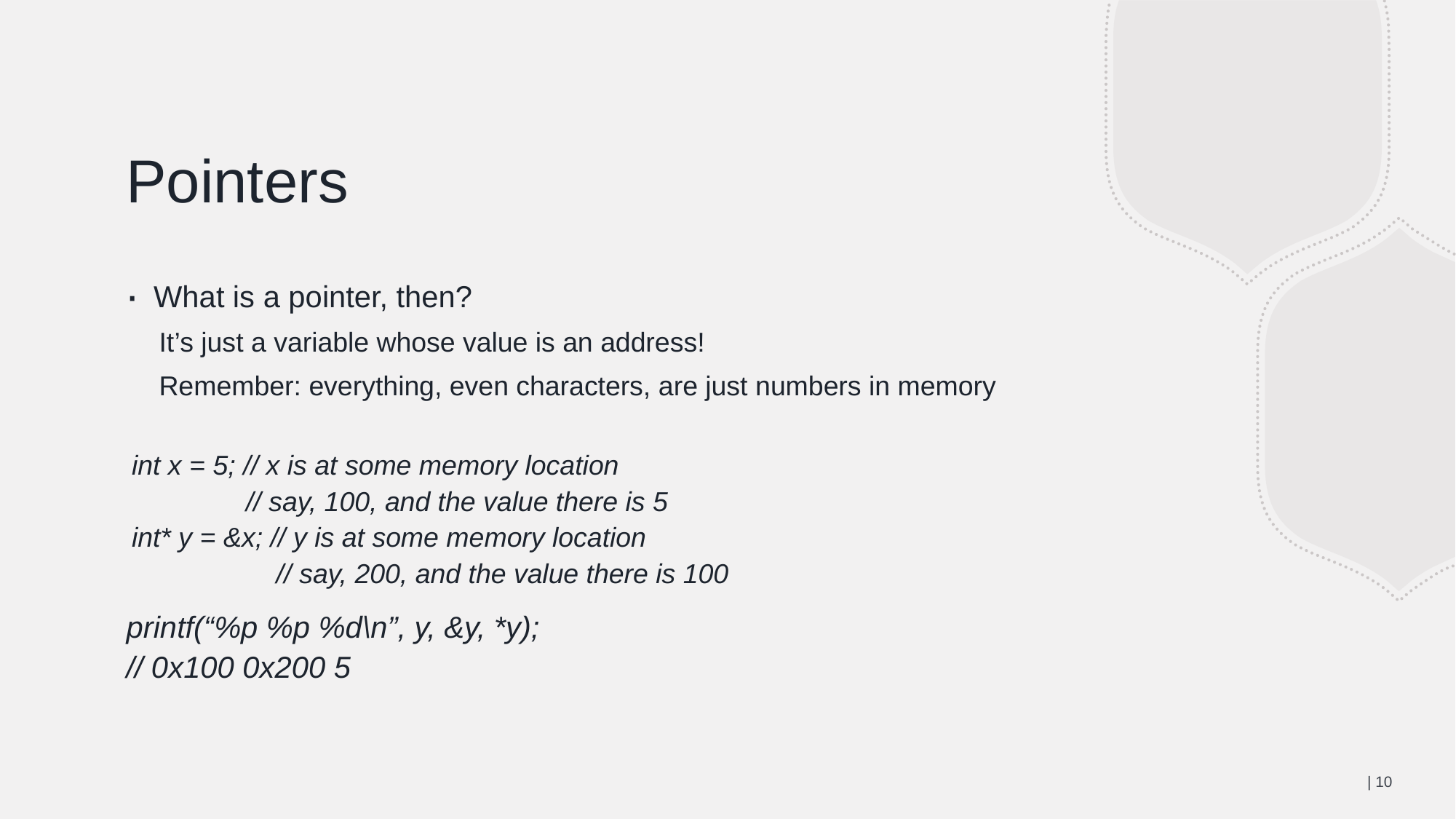

# Pointers
What is a pointer, then?
It’s just a variable whose value is an address!
Remember: everything, even characters, are just numbers in memory
int x = 5; // x is at some memory location
               // say, 100, and the value there is 5
int* y = &x; // y is at some memory location
                   // say, 200, and the value there is 100
printf(“%p %p %d\n”, y, &y, *y);
// 0x100 0x200 5
| 10